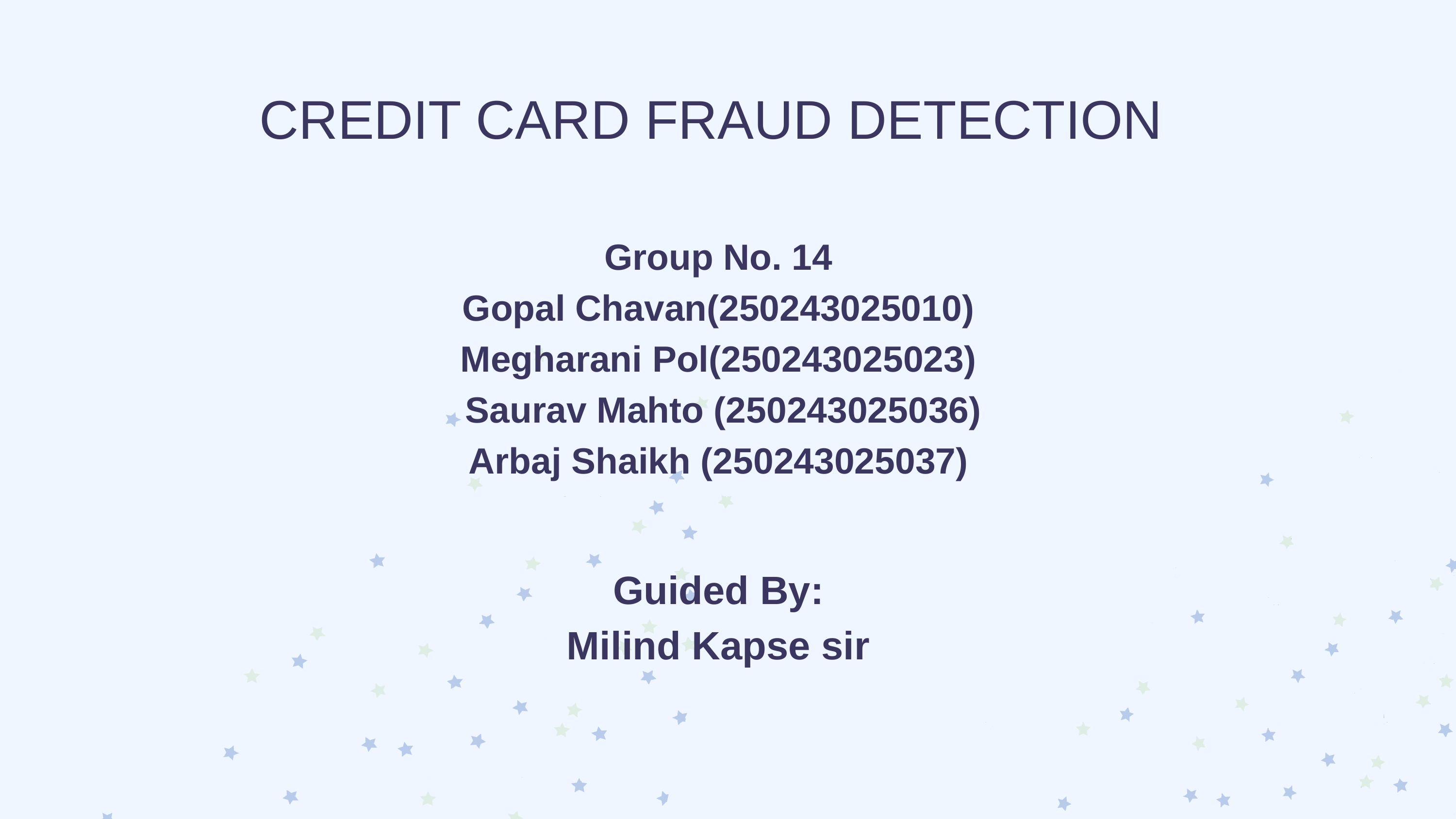

CREDIT CARD FRAUD DETECTION
Group No. 14
Gopal Chavan(250243025010)
Megharani Pol(250243025023)
 Saurav Mahto (250243025036)
Arbaj Shaikh (250243025037)

Guided By:
Milind Kapse sir